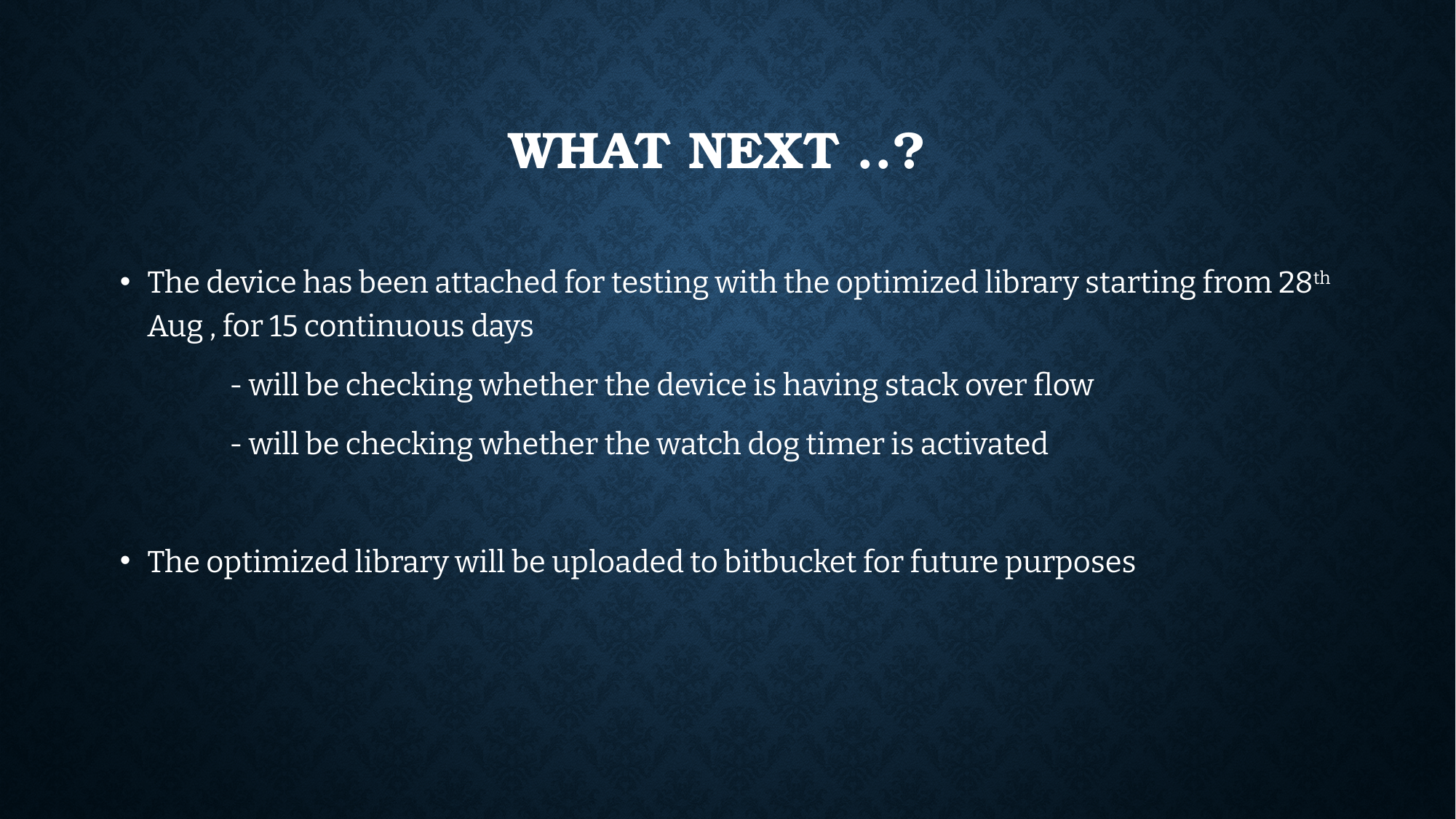

# What next ..?
The device has been attached for testing with the optimized library starting from 28th Aug , for 15 continuous days
	- will be checking whether the device is having stack over flow
	- will be checking whether the watch dog timer is activated

The optimized library will be uploaded to bitbucket for future purposes